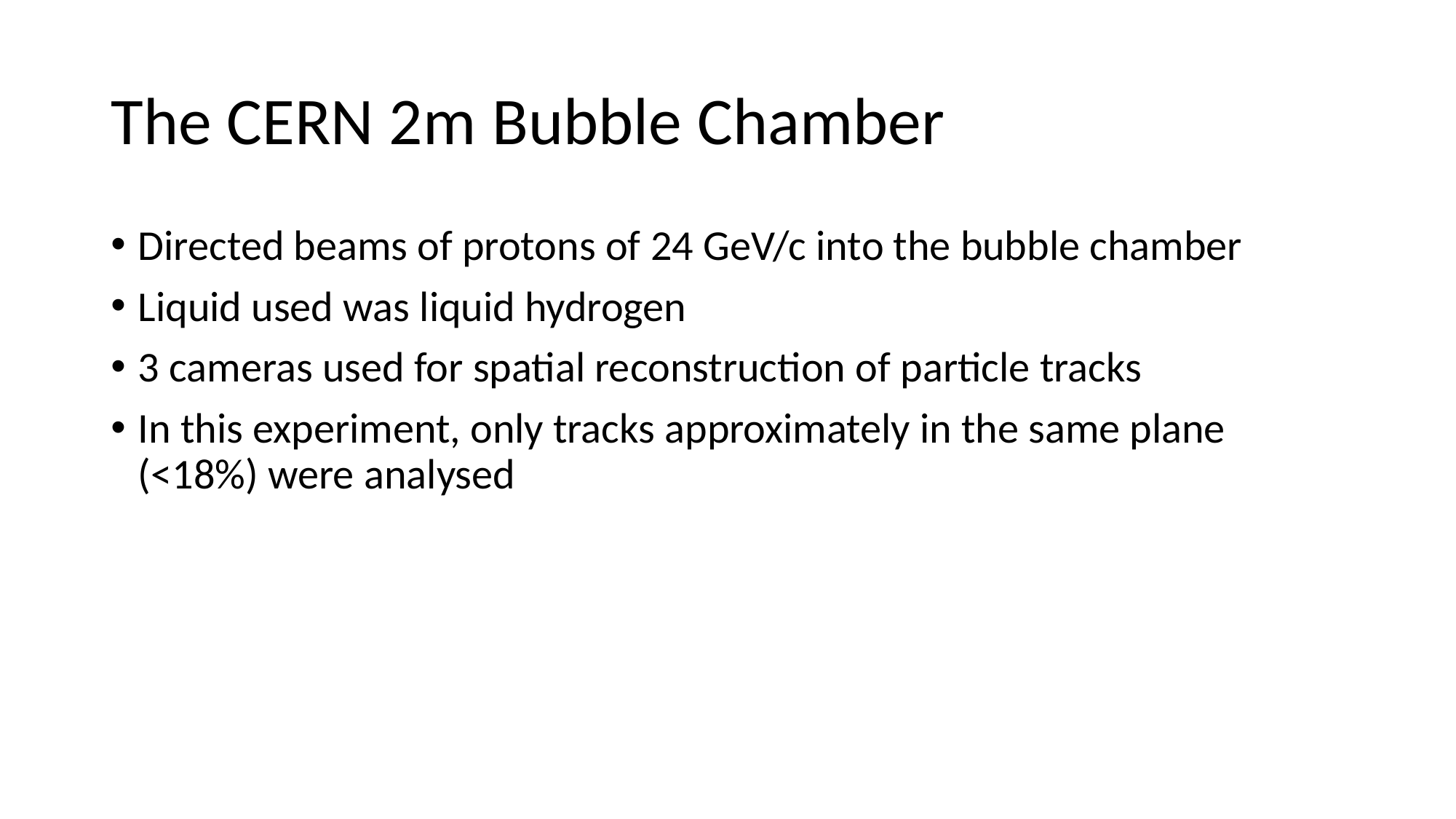

# The CERN 2m Bubble Chamber
Directed beams of protons of 24 GeV/c into the bubble chamber
Liquid used was liquid hydrogen
3 cameras used for spatial reconstruction of particle tracks
In this experiment, only tracks approximately in the same plane (<18%) were analysed